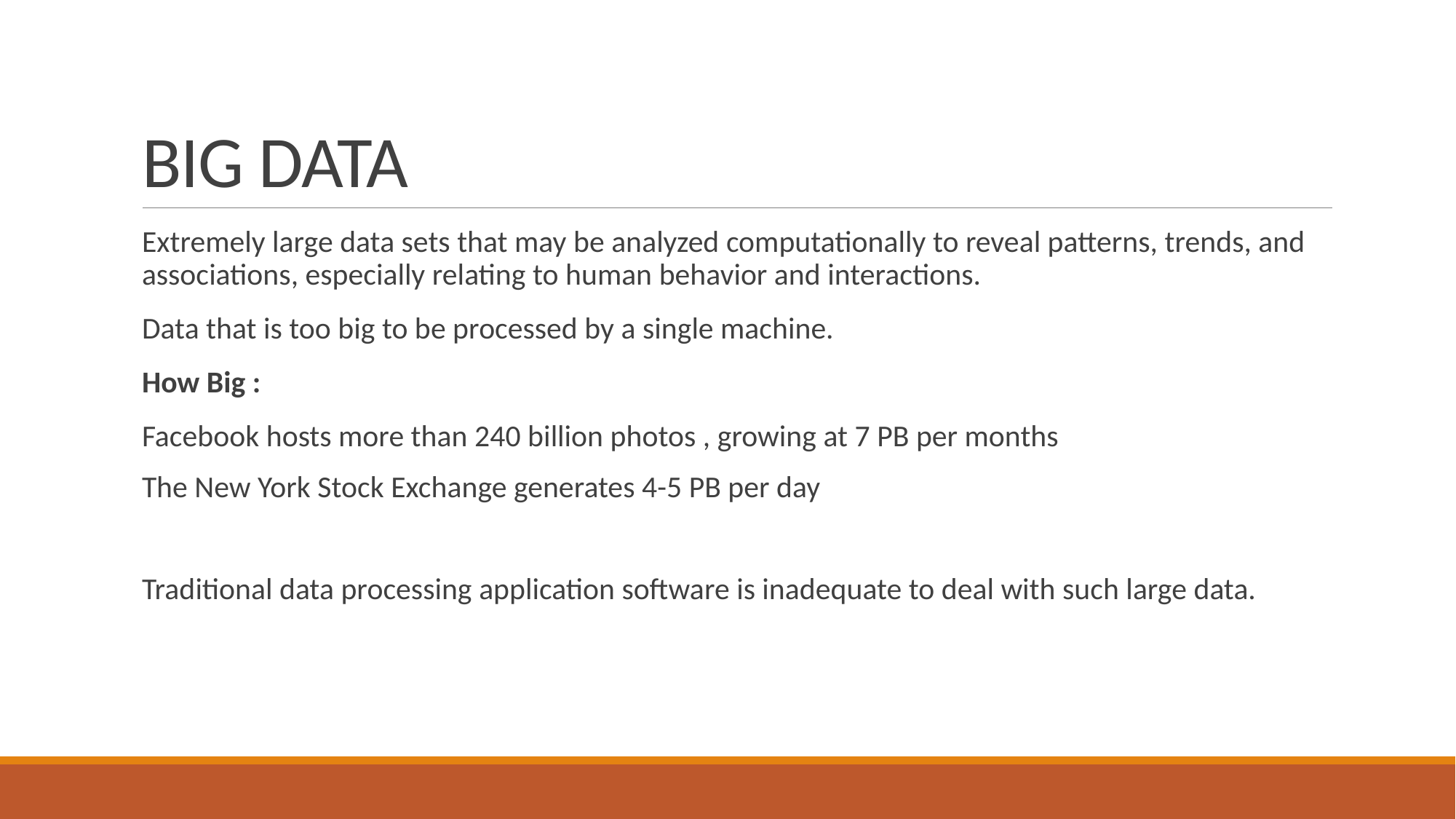

# BIG DATA
Extremely large data sets that may be analyzed computationally to reveal patterns, trends, and associations, especially relating to human behavior and interactions.
Data that is too big to be processed by a single machine.
How Big :
Facebook hosts more than 240 billion photos , growing at 7 PB per months
The New York Stock Exchange generates 4-5 PB per day

Traditional data processing application software is inadequate to deal with such large data.